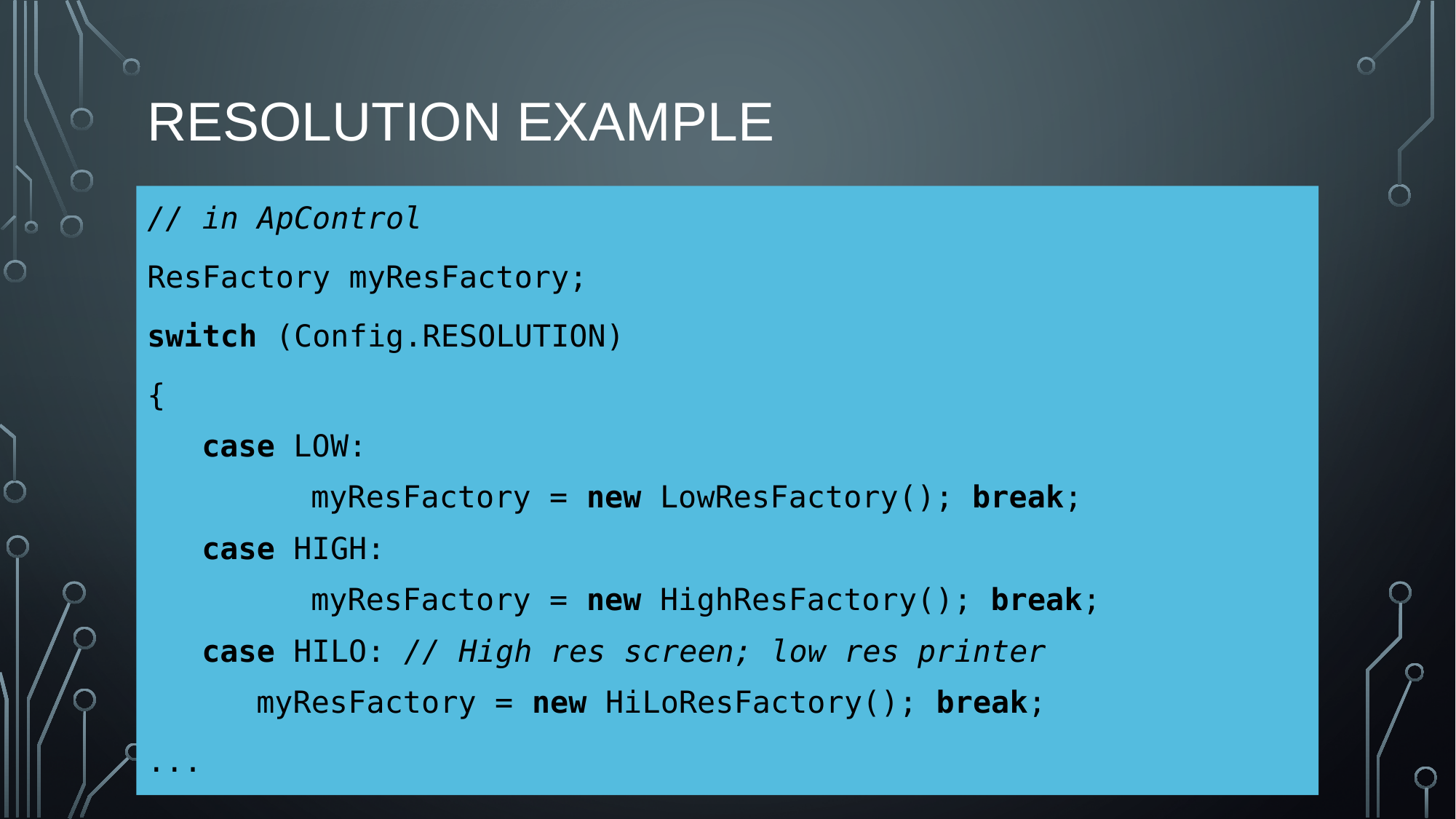

# Resolution example
// in ApControl
ResFactory myResFactory;
switch (Config.RESOLUTION)
{
case LOW:
	myResFactory = new LowResFactory(); break;
case HIGH:
	myResFactory = new HighResFactory(); break;
case HILO: // High res screen; low res printer
myResFactory = new HiLoResFactory(); break;
...